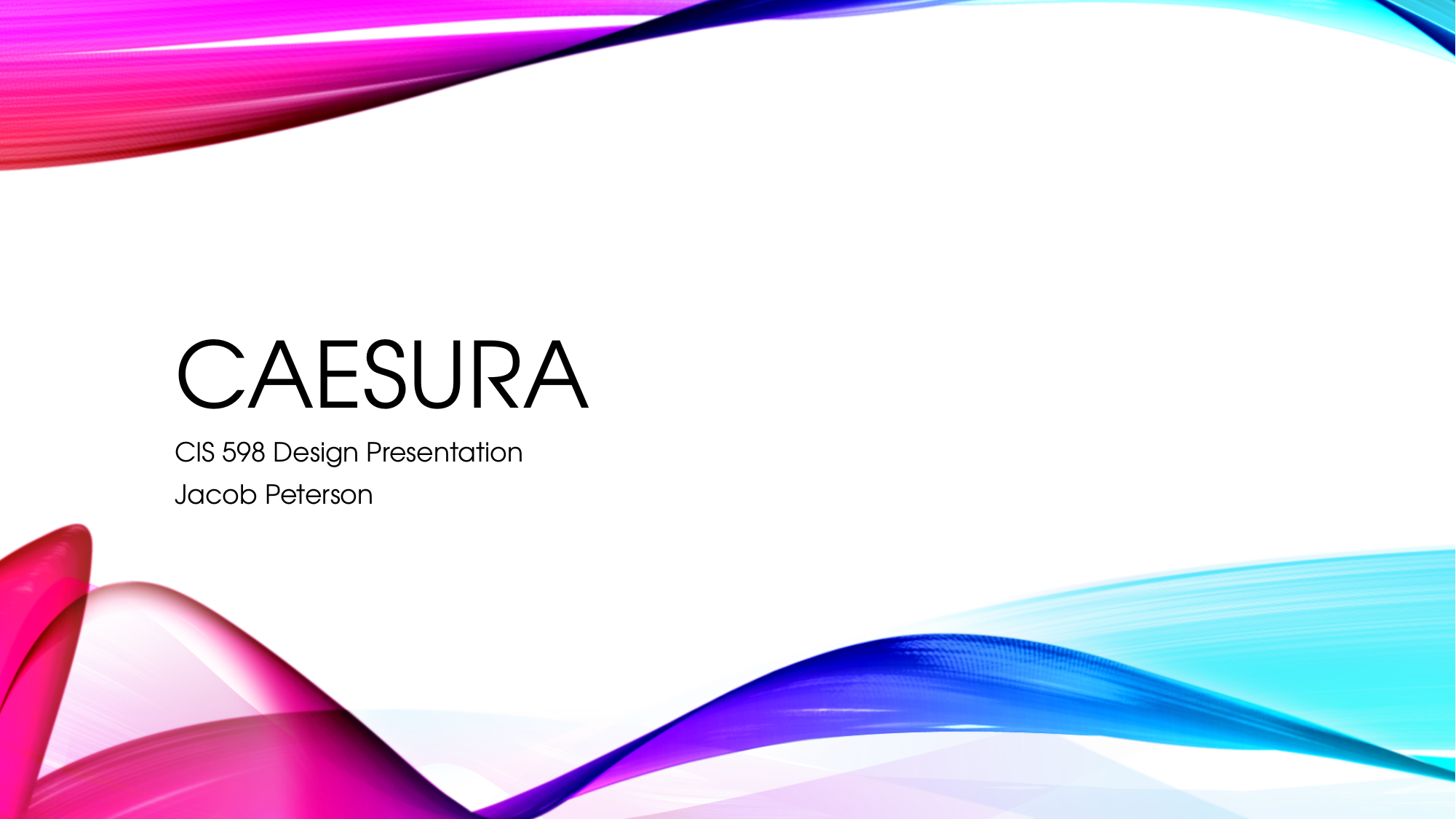

# Caesura
CIS 598 Design Presentation
Jacob Peterson